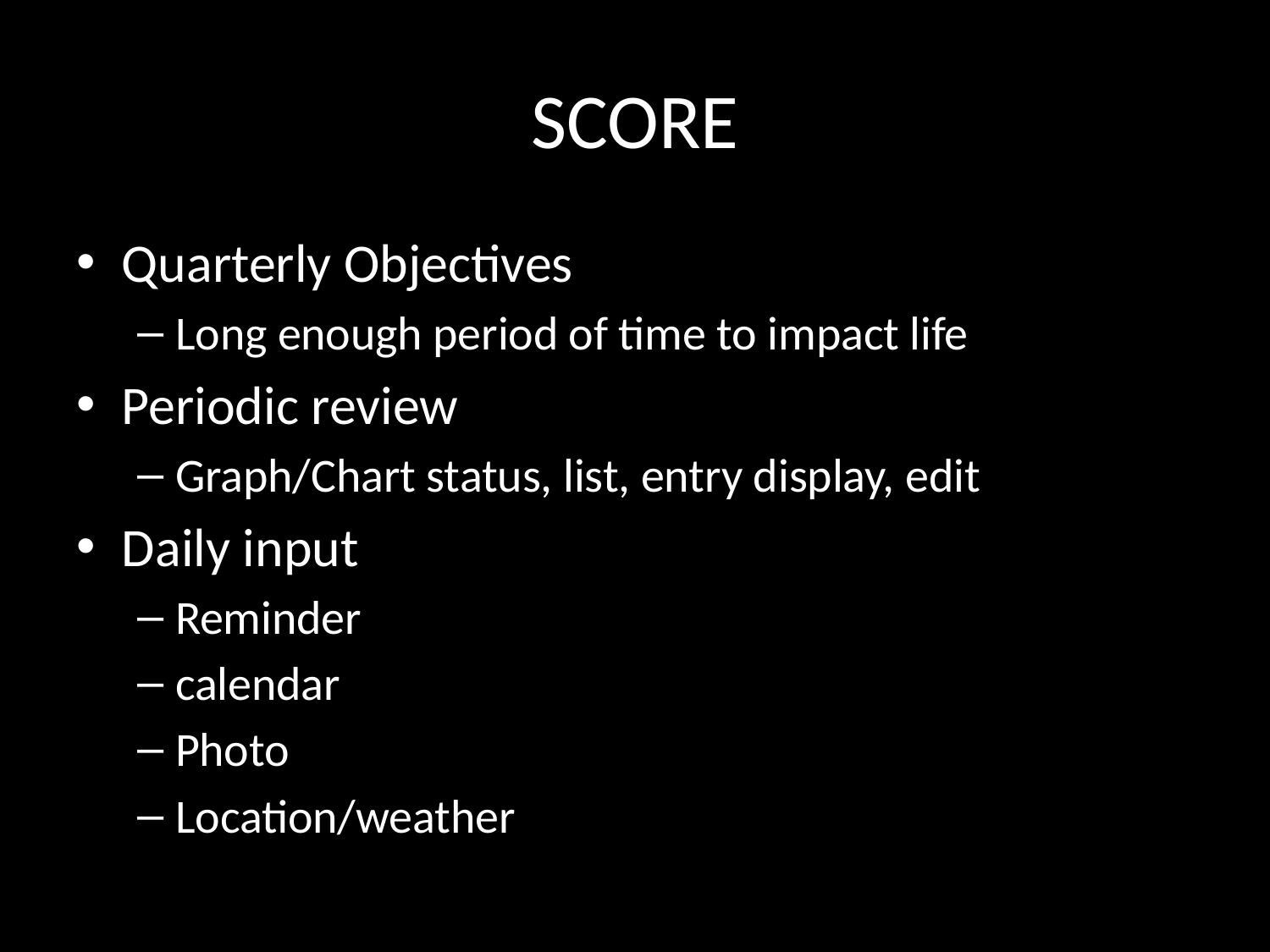

# SCORE
Quarterly Objectives
Long enough period of time to impact life
Periodic review
Graph/Chart status, list, entry display, edit
Daily input
Reminder
calendar
Photo
Location/weather